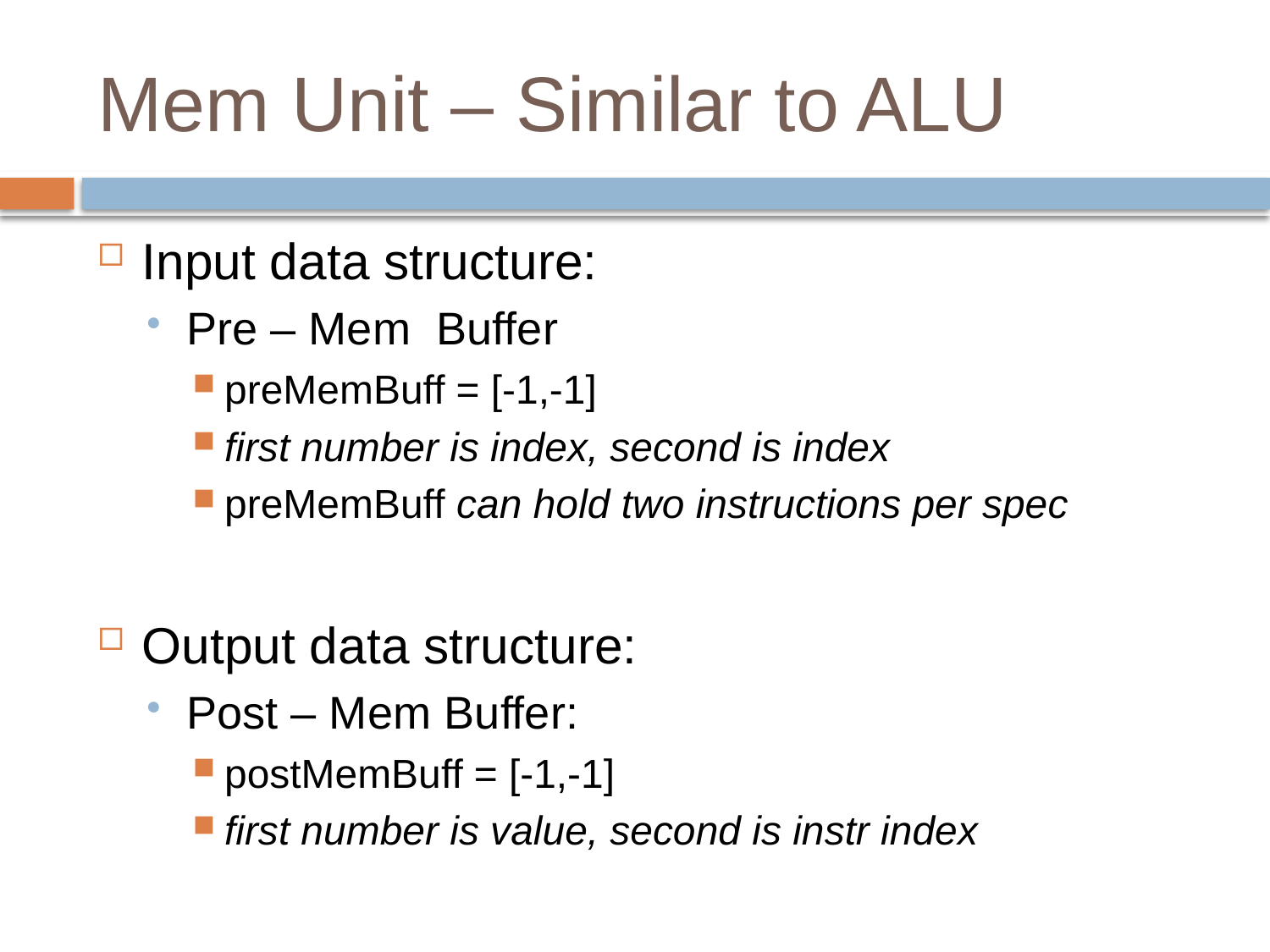

# Mem Unit – Similar to ALU
Input data structure:
Pre – Mem  Buffer
preMemBuff = [-1,-1]
first number is index, second is index
preMemBuff can hold two instructions per spec

Output data structure:
Post – Mem Buffer:
postMemBuff = [-1,-1]
first number is value, second is instr index